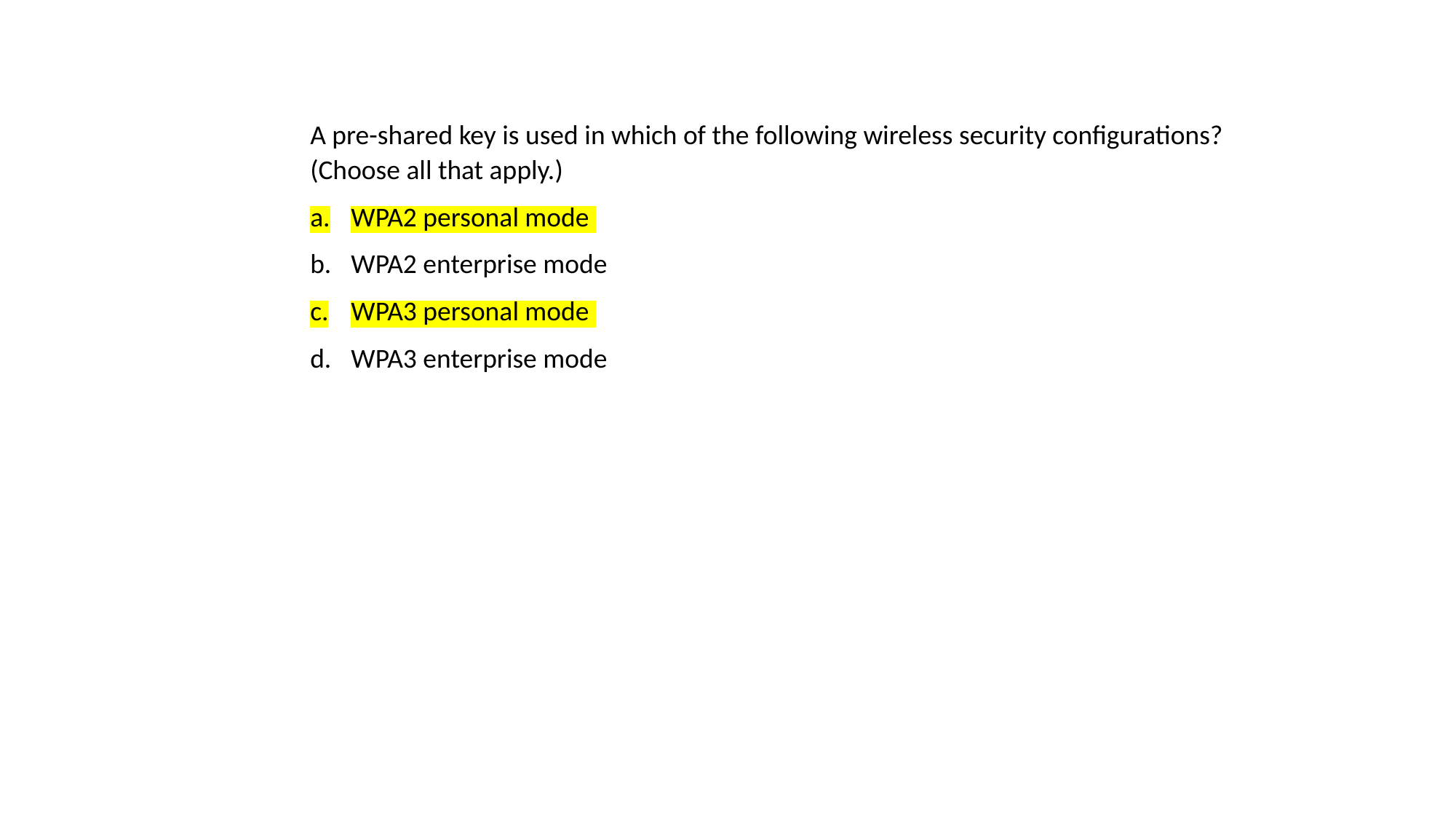

A pre-shared key is used in which of the following wireless security configurations? (Choose all that apply.)
WPA2 personal mode
WPA2 enterprise mode
WPA3 personal mode
WPA3 enterprise mode